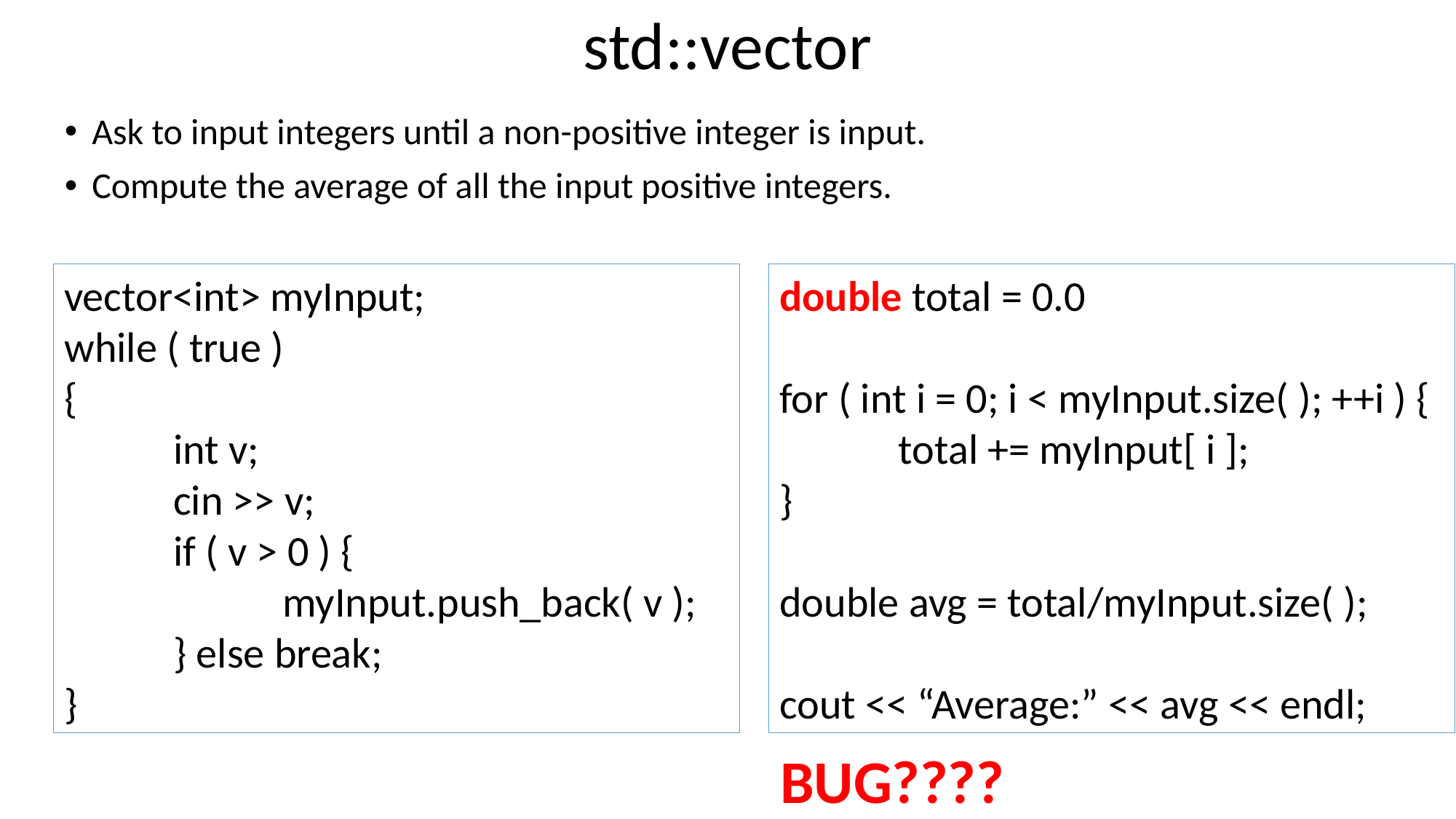

# std::vector
Ask to input integers until a non-positive integer is input.
Compute the average of all the input positive integers.

vector<int> myInput;
while ( true )
{
	int v;
	cin >> v;
	if ( v > 0 ) {
		myInput.push_back( v );
	} else break;
}
double total = 0.0

for ( int i = 0; i < myInput.size( ); ++i ) {
	 total += myInput[ i ];
}

double avg = total/myInput.size( );

cout << “Average:” << avg << endl;
BUG????